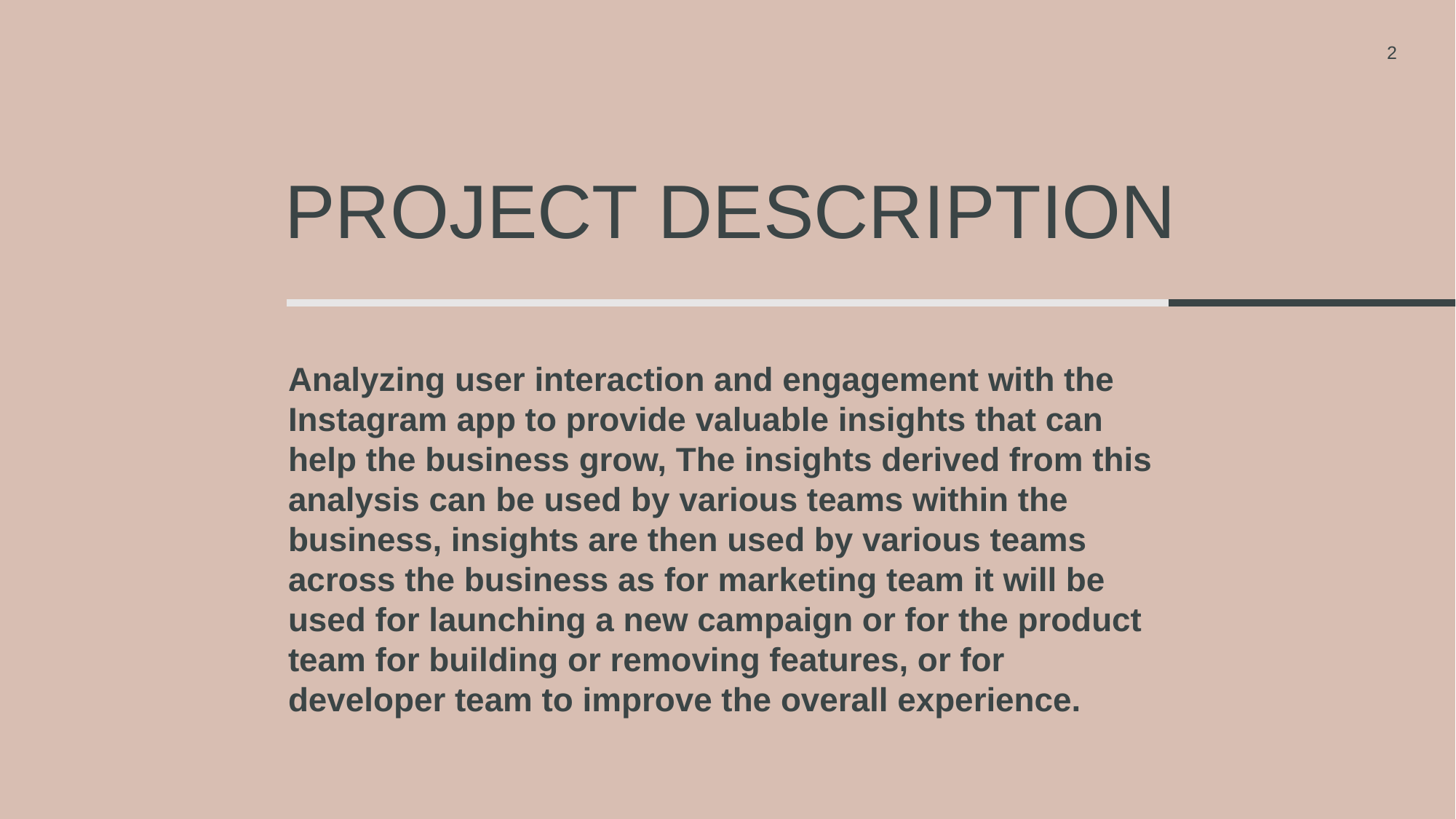

2
# Project description
Analyzing user interaction and engagement with the Instagram app to provide valuable insights that can help the business grow, The insights derived from this analysis can be used by various teams within the business, insights are then used by various teams across the business as for marketing team it will be used for launching a new campaign or for the product team for building or removing features, or for developer team to improve the overall experience.